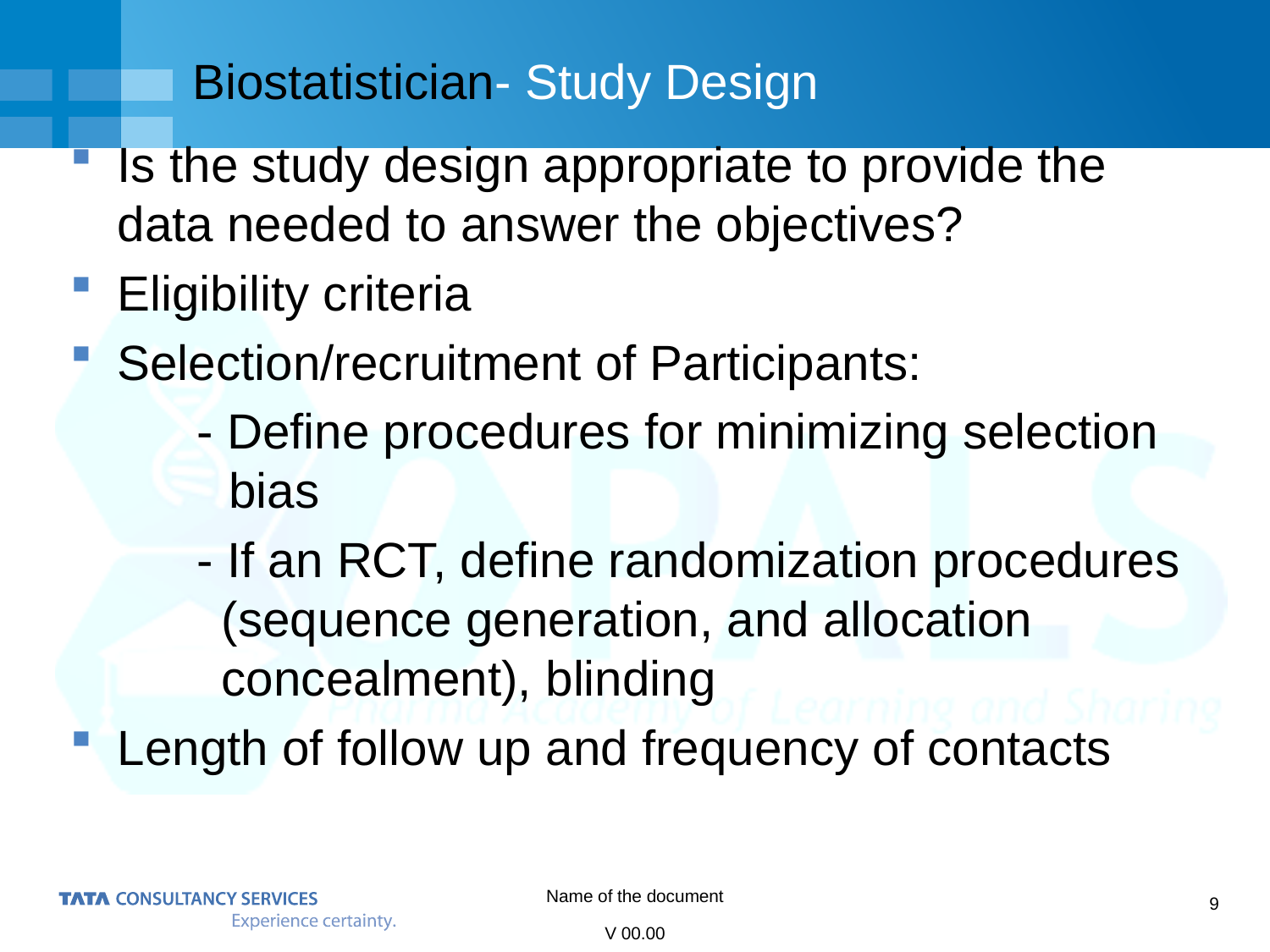

# Biostatistician- Study Design
Is the study design appropriate to provide the data needed to answer the objectives?
Eligibility criteria
Selection/recruitment of Participants:
- Define procedures for minimizing selection bias
- If an RCT, define randomization procedures (sequence generation, and allocation concealment), blinding
Length of follow up and frequency of contacts